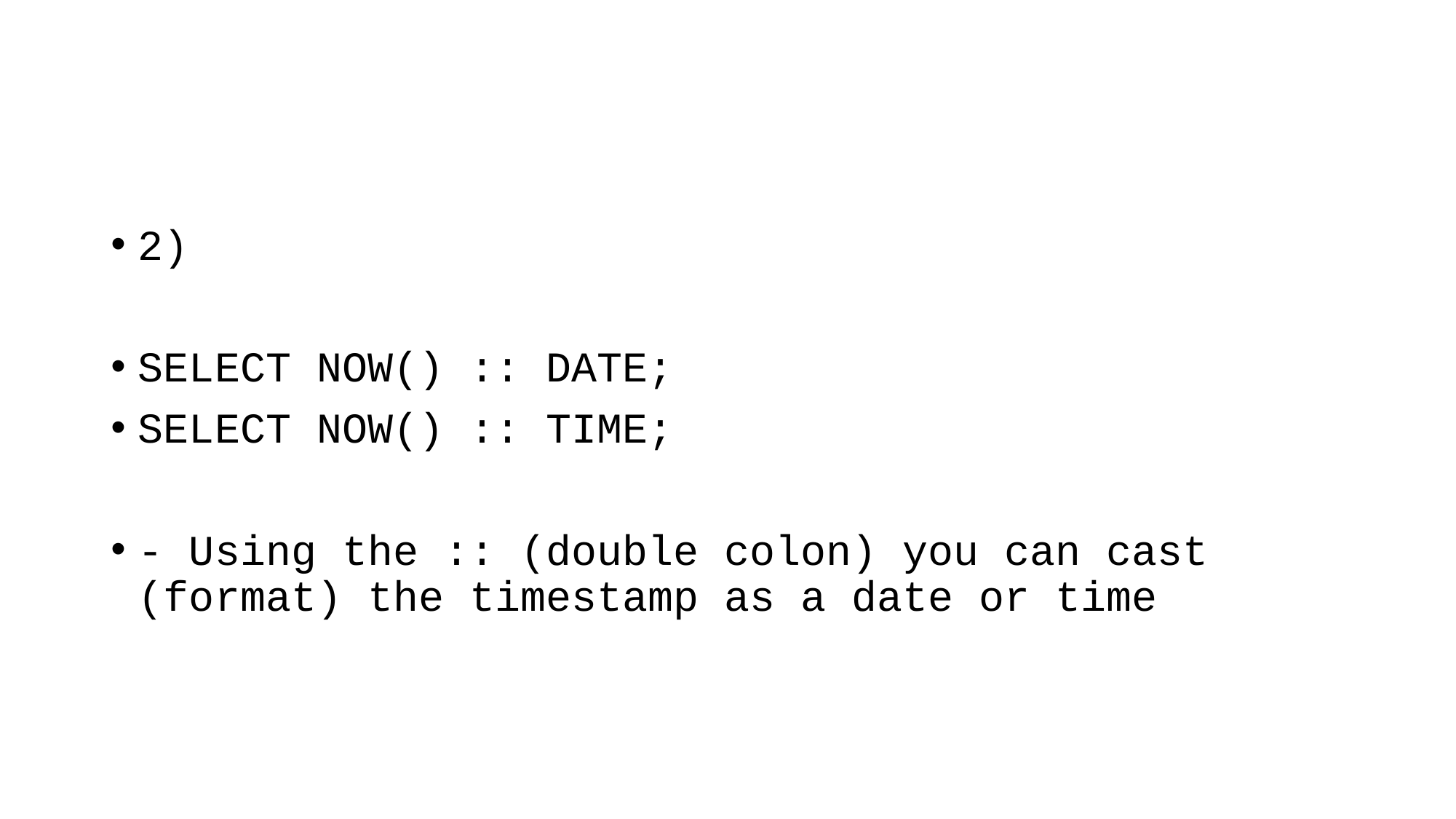

#
2)

SELECT NOW() :: DATE;
SELECT NOW() :: TIME;

- Using the :: (double colon) you can cast (format) the timestamp as a date or time